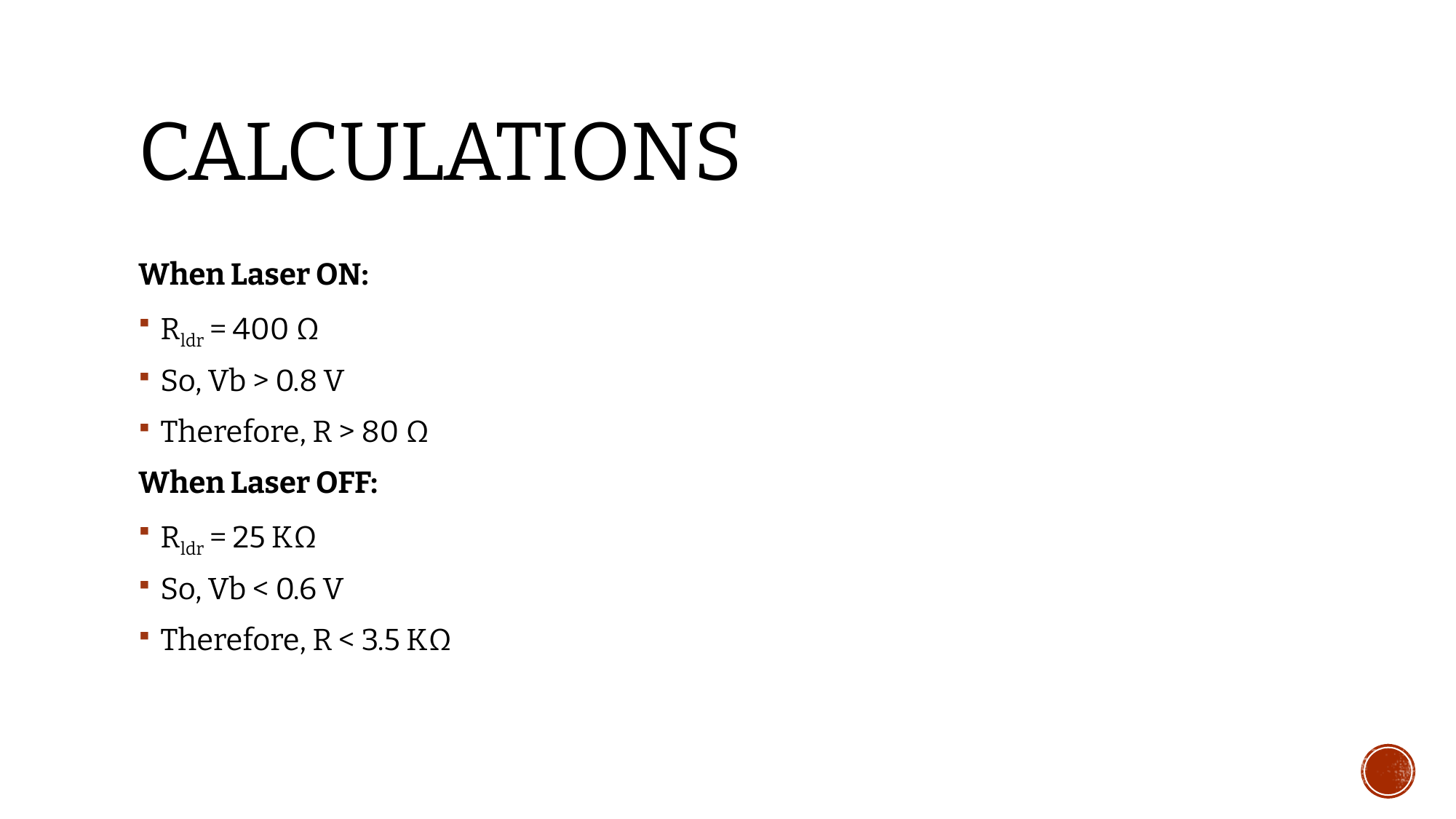

# calculations
When Laser ON:
Rldr = 400 Ω
So, Vb > 0.8 V
Therefore, R > 80 Ω
When Laser OFF:
Rldr = 25 KΩ
So, Vb < 0.6 V
Therefore, R < 3.5 KΩ